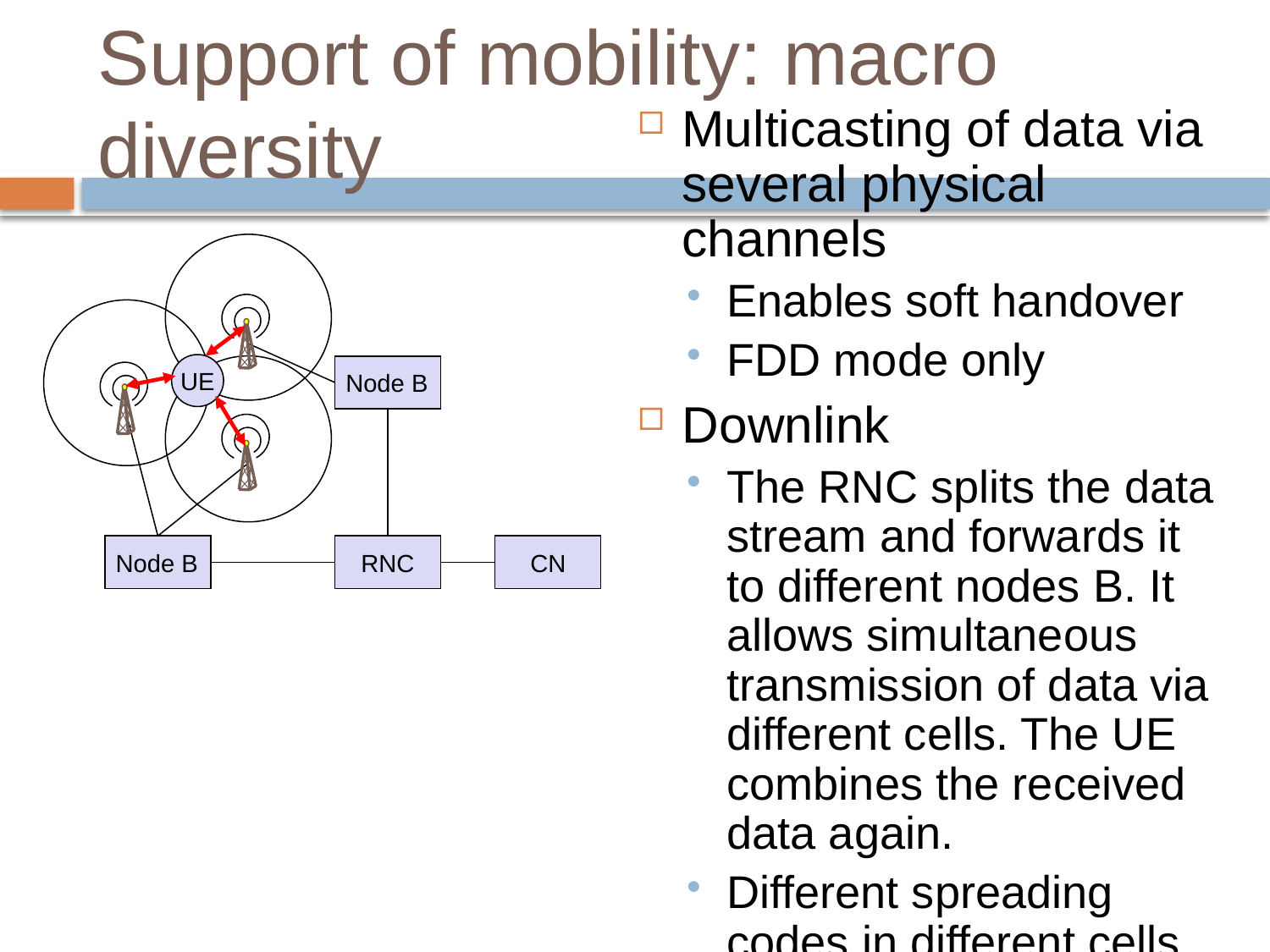

# Support of mobility: macro diversity
Multicasting of data via several physical channels
Enables soft handover
FDD mode only
Downlink
The RNC splits the data stream and forwards it to different nodes B. It allows simultaneous transmission of data via different cells. The UE combines the received data again.
Different spreading codes in different cells
Uplink
The UE sends its data which is then received by several Node Bs.
Reconstruction of data at Node B, SRNC (Serving RNC) or DRNC (Drift RNC)

UE

Node B

Node B
RNC
CN